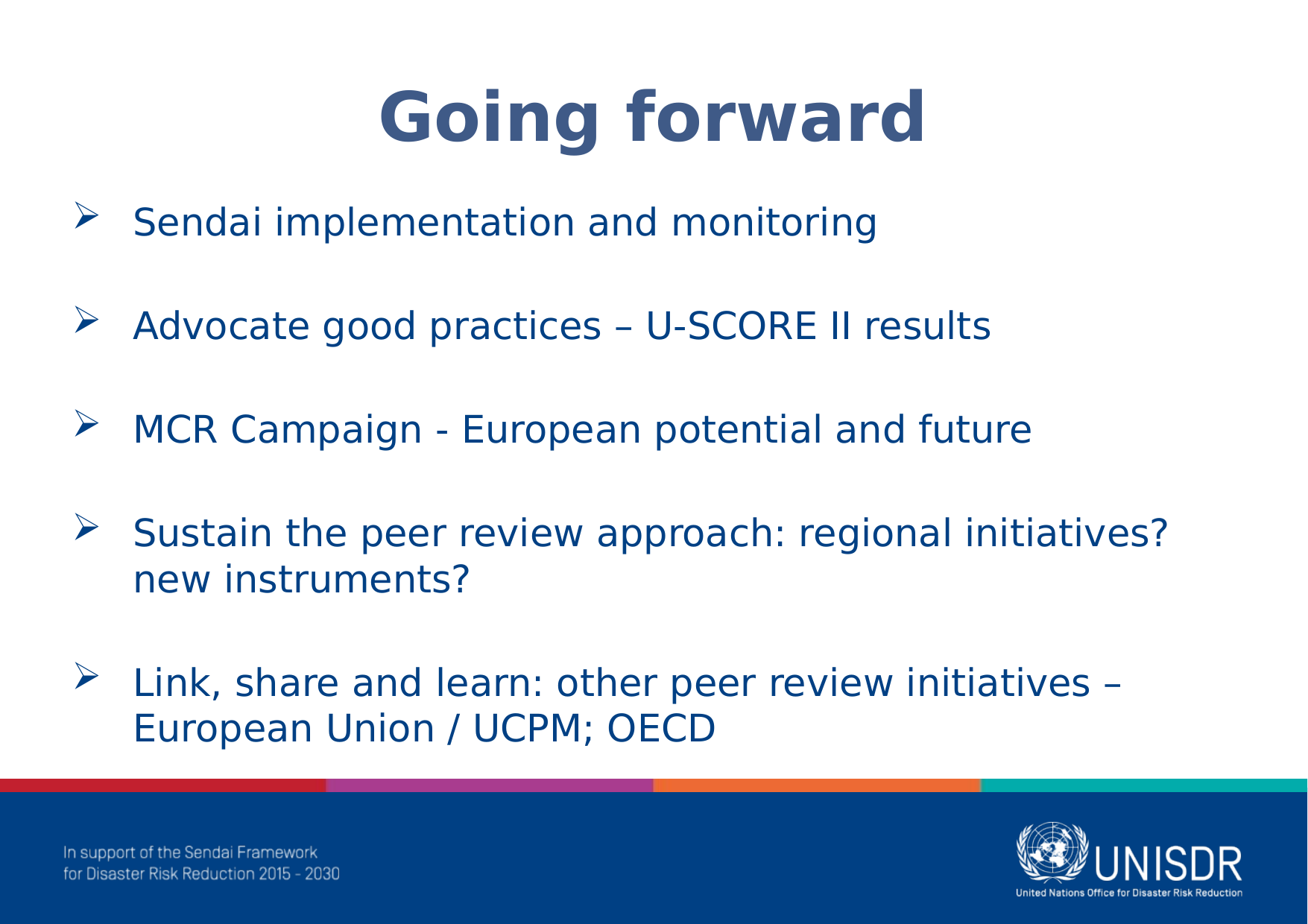

# Going forward
Sendai implementation and monitoring

Advocate good practices – U-SCORE II results

MCR Campaign - European potential and future

Sustain the peer review approach: regional initiatives? new instruments?

Link, share and learn: other peer review initiatives –European Union / UCPM; OECD